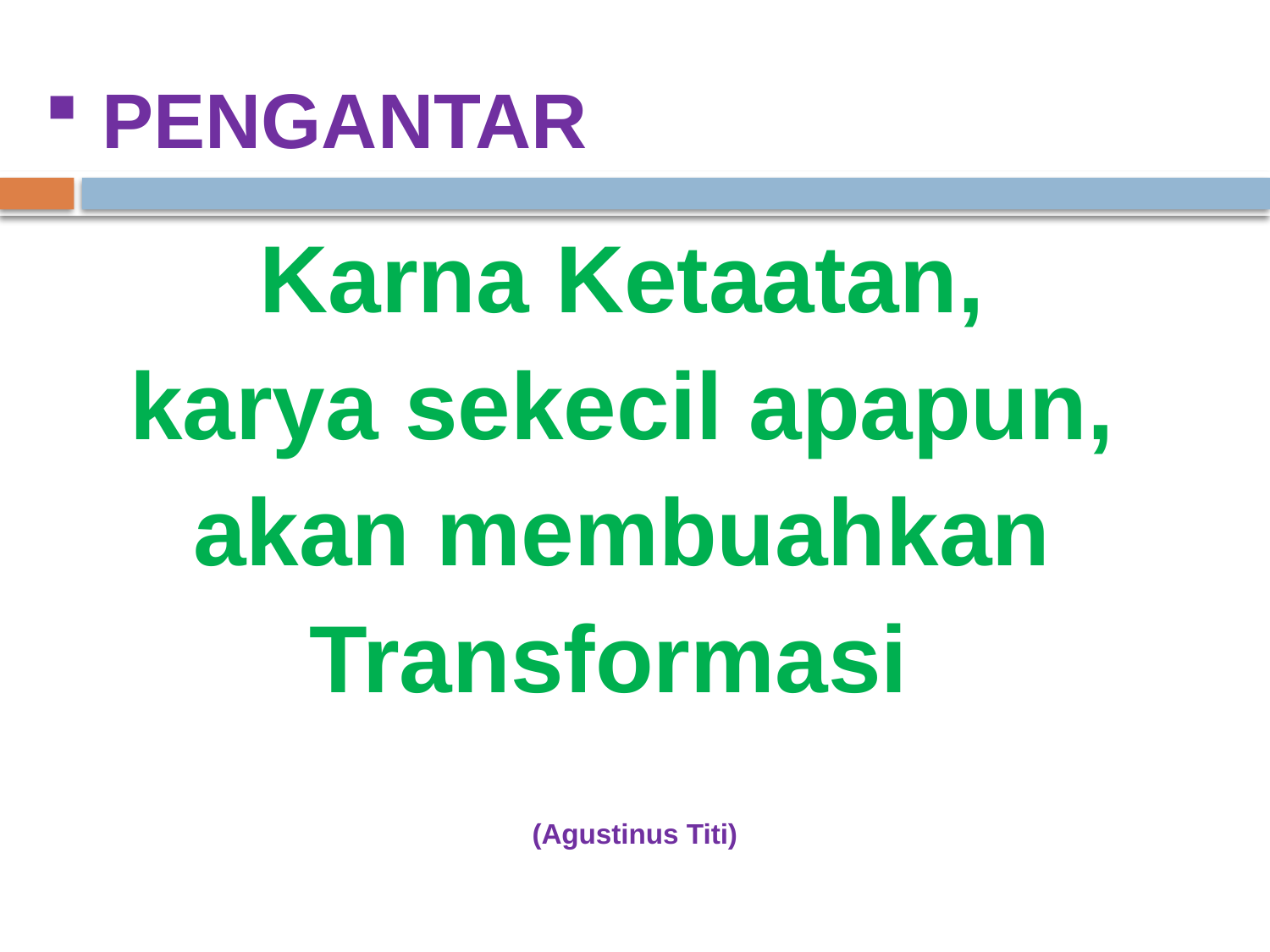

# PENGANTAR
Karna Ketaatan,
karya sekecil apapun,
akan membuahkan
Transformasi

(Agustinus Titi)